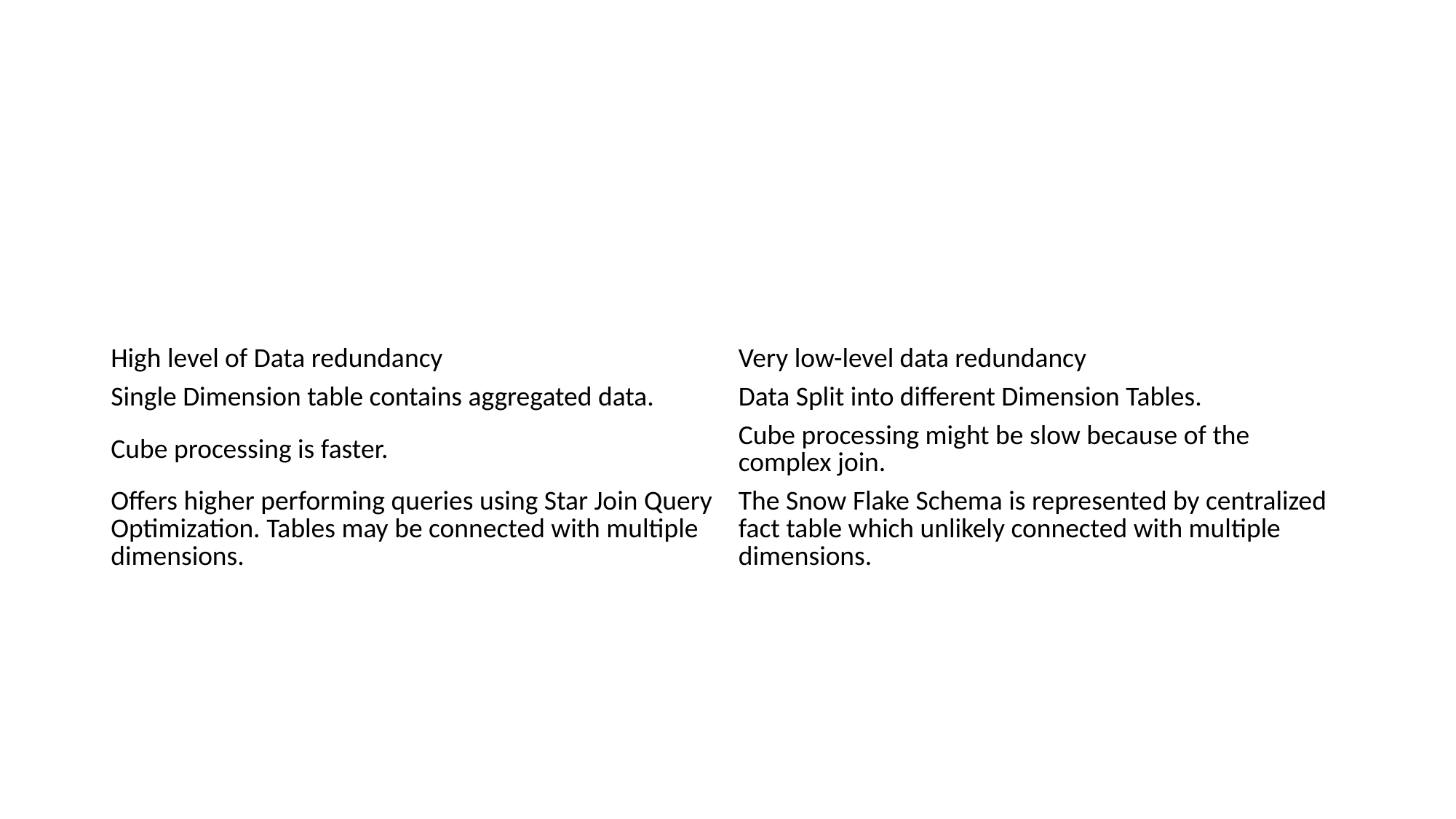

#
| High level of Data redundancy | Very low-level data redundancy |
| --- | --- |
| Single Dimension table contains aggregated data. | Data Split into different Dimension Tables. |
| Cube processing is faster. | Cube processing might be slow because of the complex join. |
| Offers higher performing queries using Star Join Query Optimization. Tables may be connected with multiple dimensions. | The Snow Flake Schema is represented by centralized fact table which unlikely connected with multiple dimensions. |